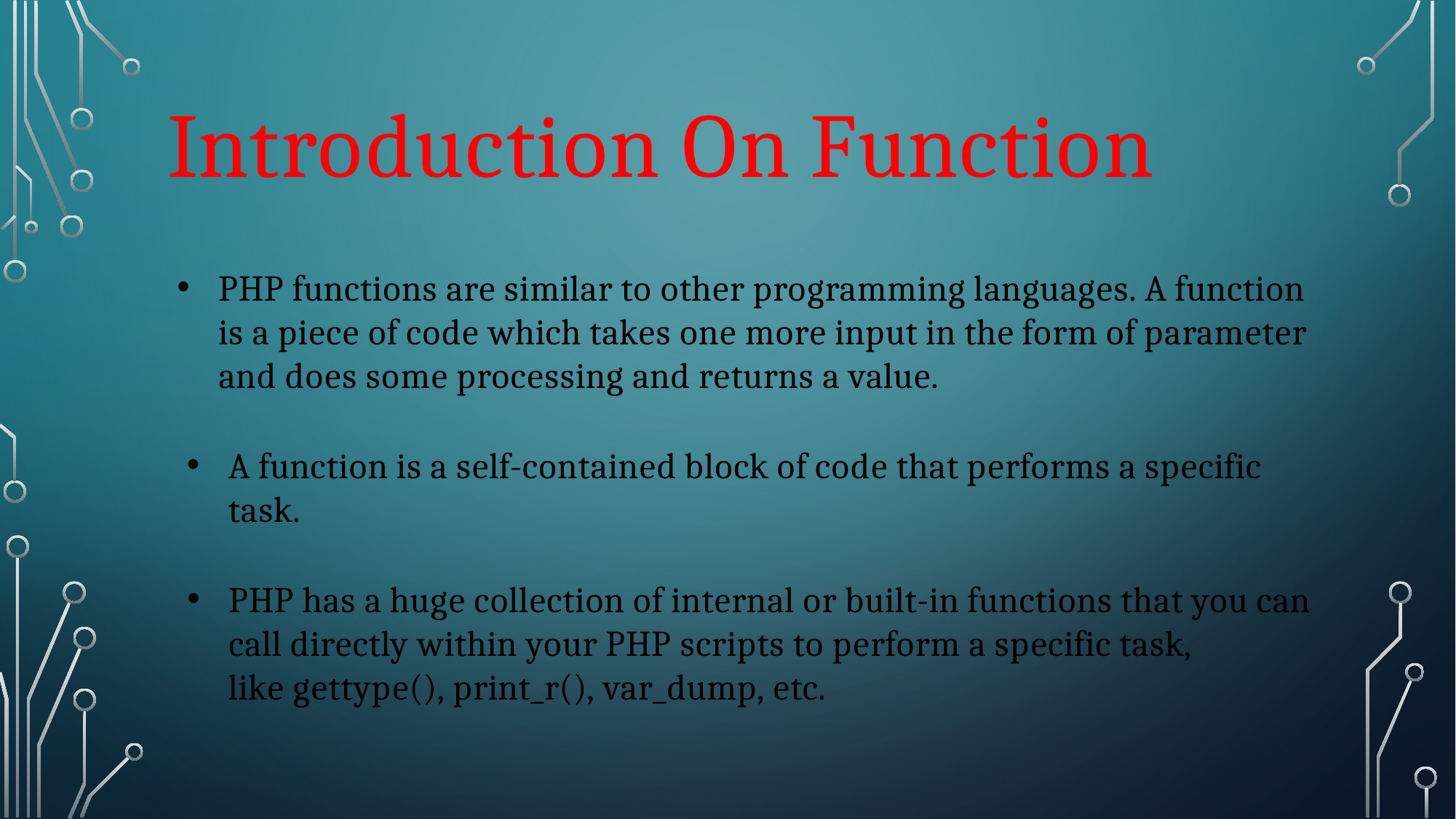

Introduction On Function
PHP functions are similar to other programming languages. A function is a piece of code which takes one more input in the form of parameter and does some processing and returns a value.
A function is a self-contained block of code that performs a specific task.
PHP has a huge collection of internal or built-in functions that you can call directly within your PHP scripts to perform a specific task, like gettype(), print_r(), var_dump, etc.